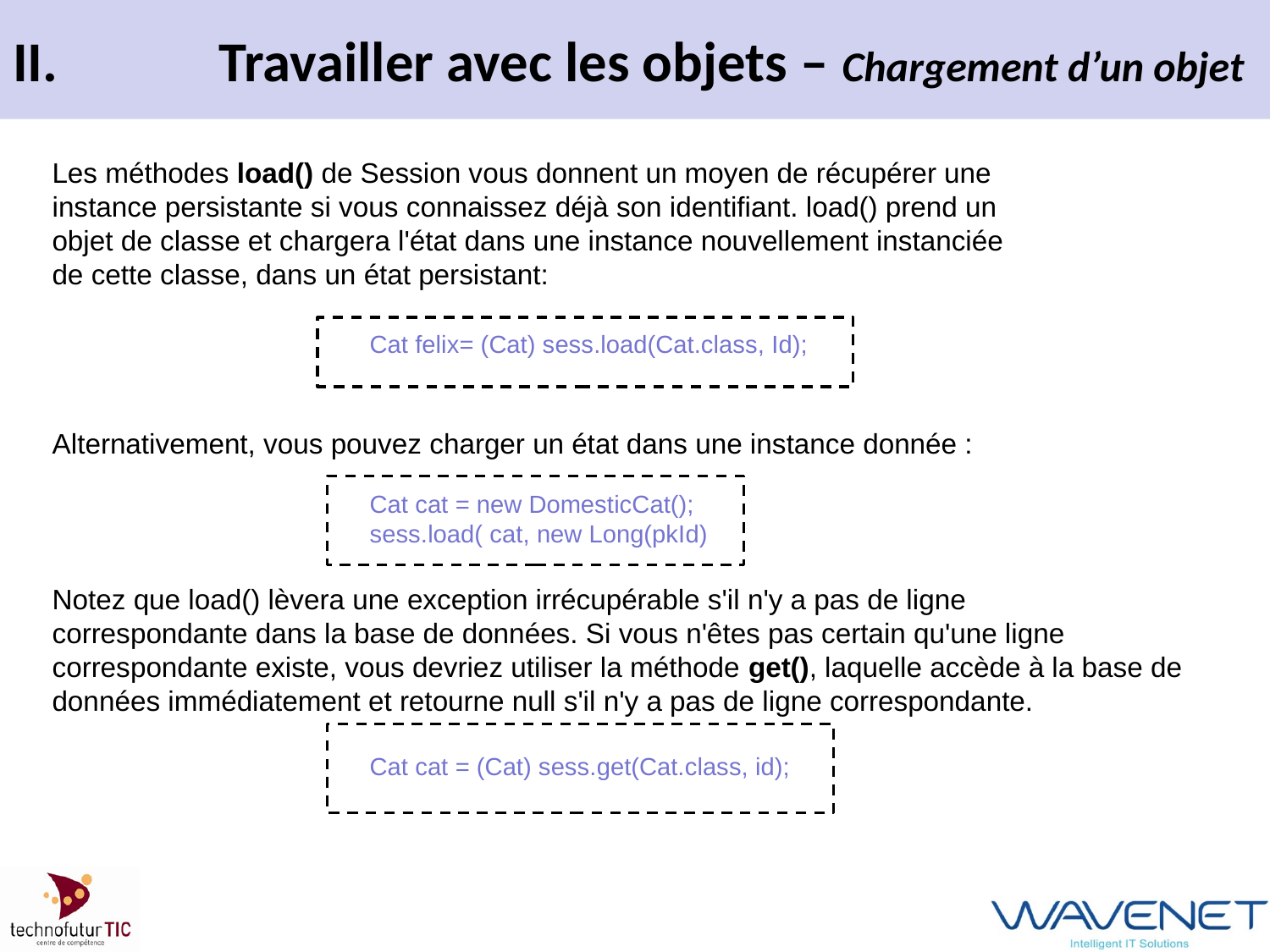

# II.		Travailler avec les objets – Chargement d’un objet
Les méthodes load() de Session vous donnent un moyen de récupérer une
instance persistante si vous connaissez déjà son identifiant. load() prend un
objet de classe et chargera l'état dans une instance nouvellement instanciée
de cette classe, dans un état persistant:

Cat felix= (Cat) sess.load(Cat.class, Id);

Alternativement, vous pouvez charger un état dans une instance donnée :

Cat cat = new DomesticCat();
sess.load( cat, new Long(pkId)

Notez que load() lèvera une exception irrécupérable s'il n'y a pas de ligne
correspondante dans la base de données. Si vous n'êtes pas certain qu'une ligne correspondante existe, vous devriez utiliser la méthode get(), laquelle accède à la base de données immédiatement et retourne null s'il n'y a pas de ligne correspondante.

Cat cat = (Cat) sess.get(Cat.class, id);